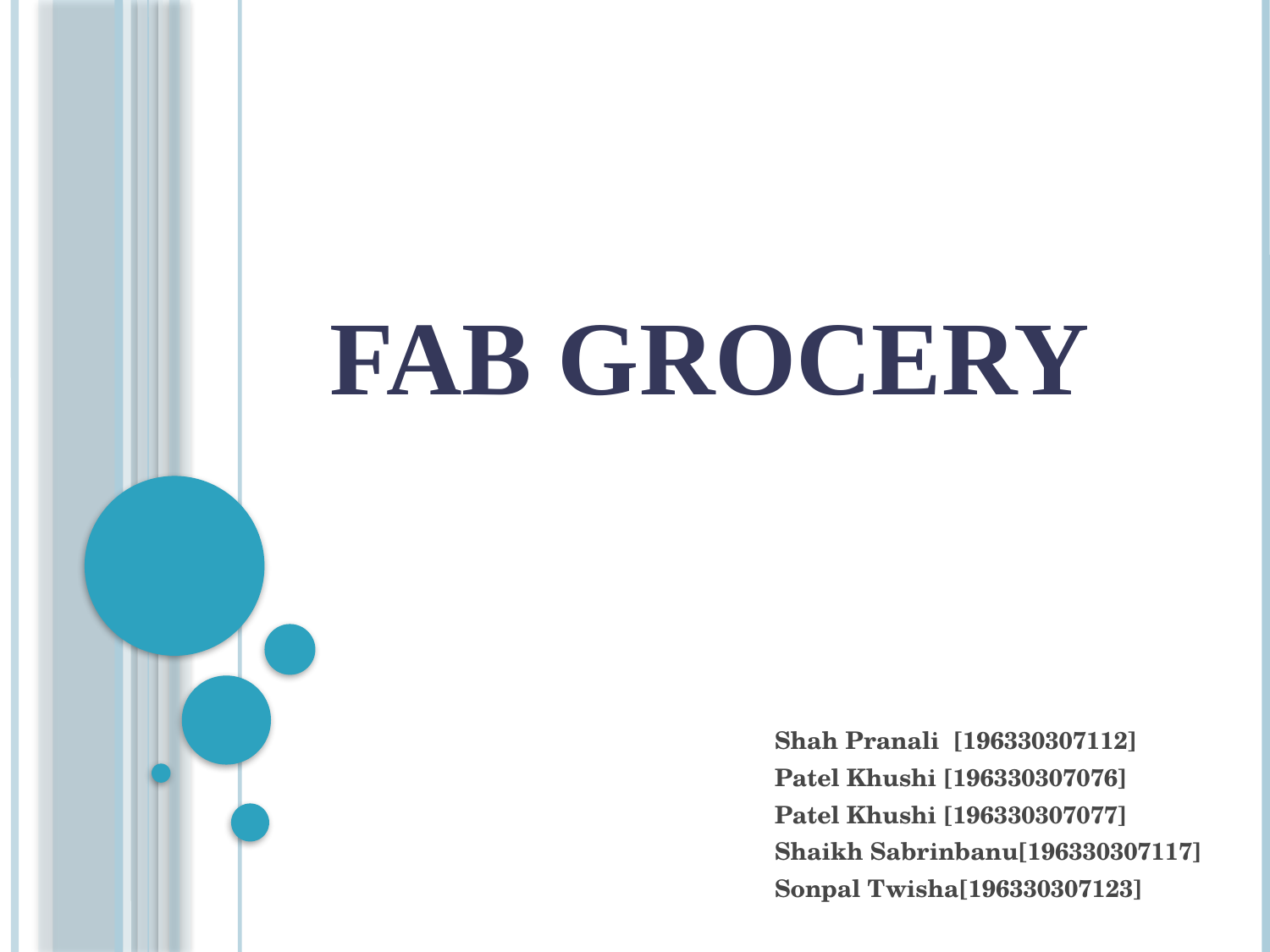

# Fab Grocery
Shah Pranali  [196330307112]
Patel Khushi [196330307076]
Patel Khushi [196330307077]
Shaikh Sabrinbanu[196330307117]
Sonpal Twisha[196330307123]